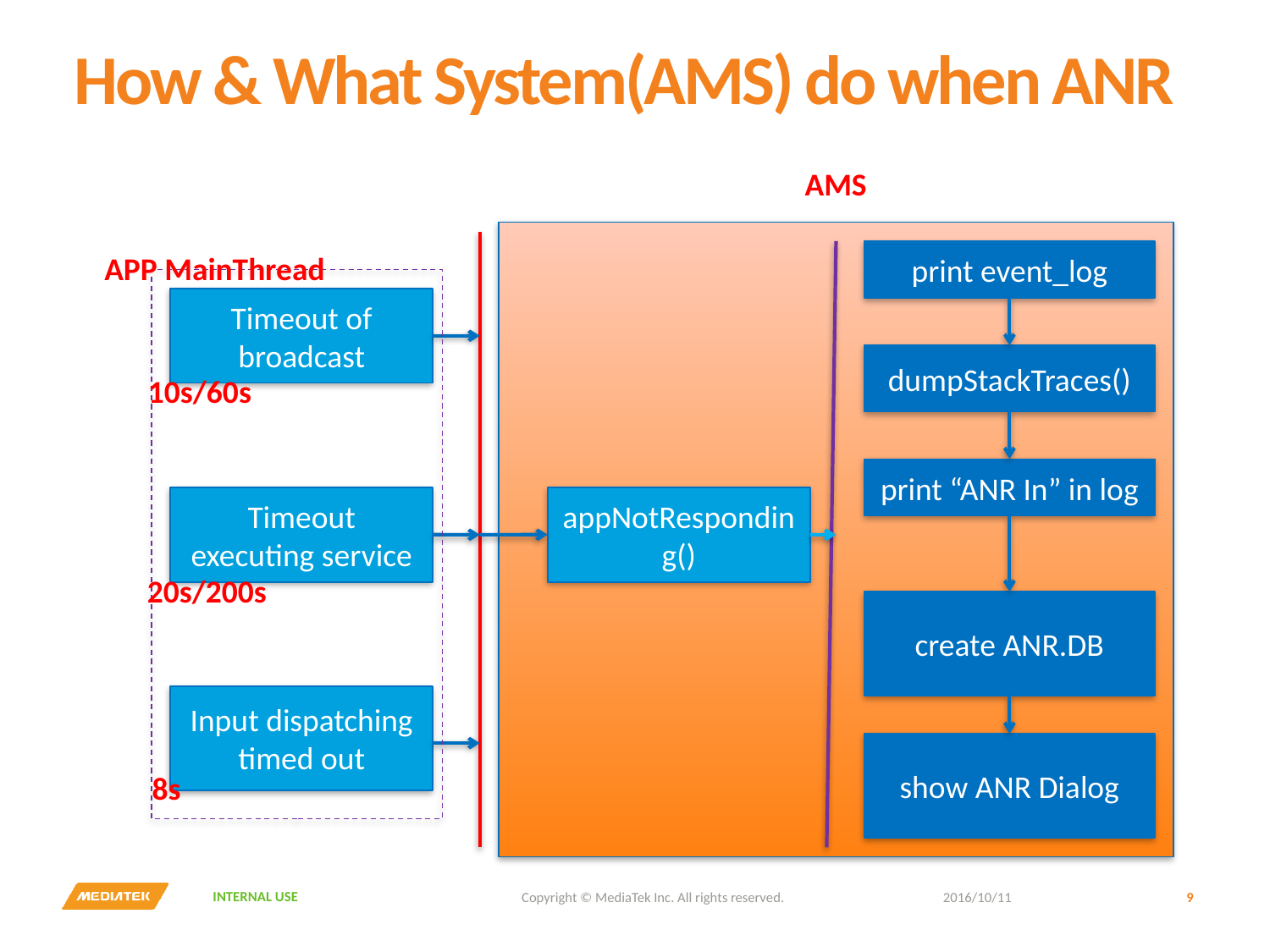

# How & What System(AMS) do when ANR
AMS

print event_log
APP MainThread

Timeout of broadcast
dumpStackTraces()
10s/60s
print “ANR In” in log
Timeout executing service
appNotResponding()
20s/200s
create ANR.DB
Input dispatching timed out
show ANR Dialog
8s
2016/10/11
9